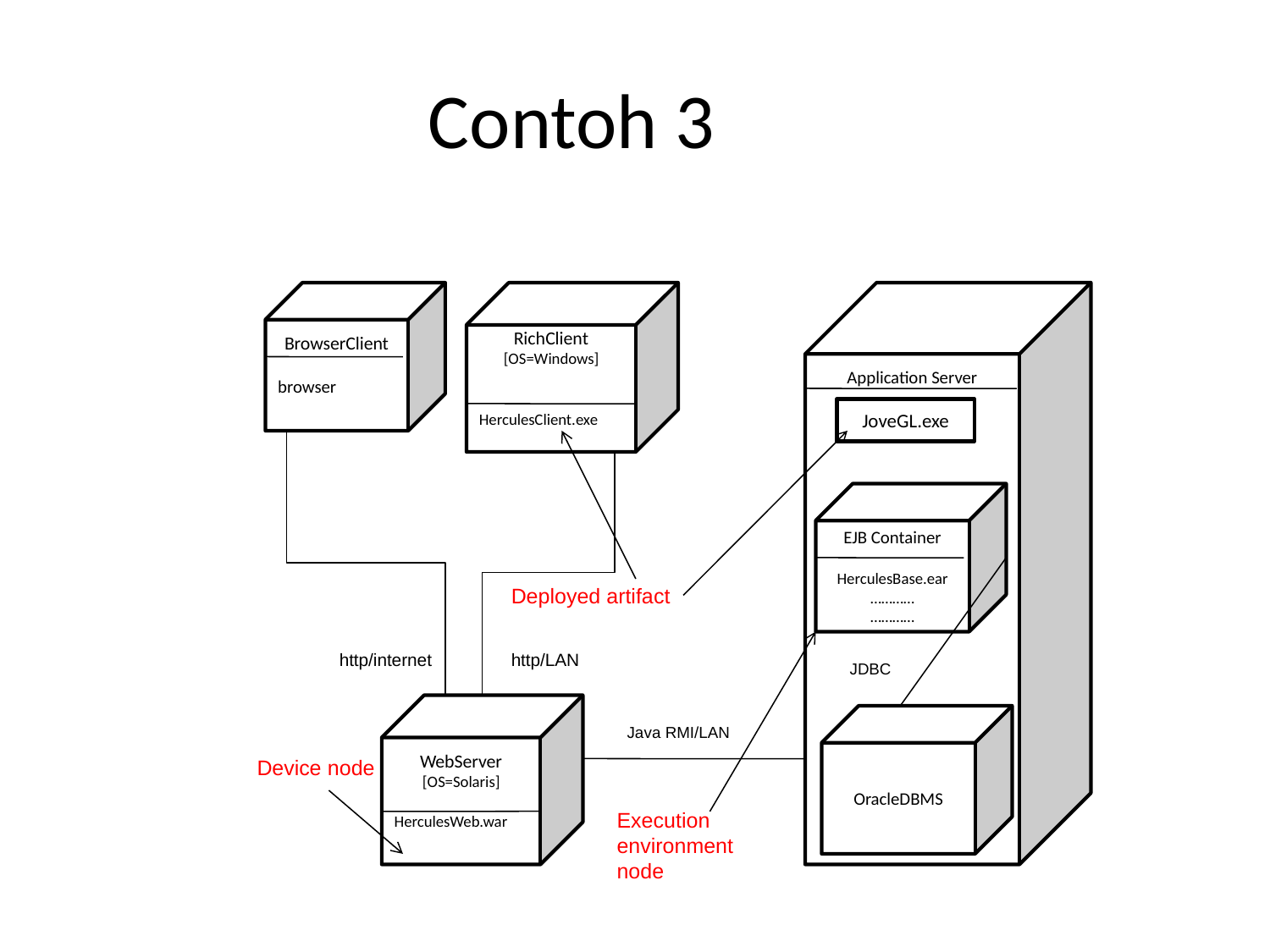

Contoh 3
BrowserClient

browser

RichClient
[OS=Windows]

HerculesClient.exe

Application Server

JoveGL.exe

EJB Container

HerculesBase.ear
…………
…………

Deployed artifact
http/internet
http/LAN
JDBC
WebServer
[OS=Solaris]

HerculesWeb.war

OracleDBMS

Java RMI/LAN
Device node
Execution
environment
node